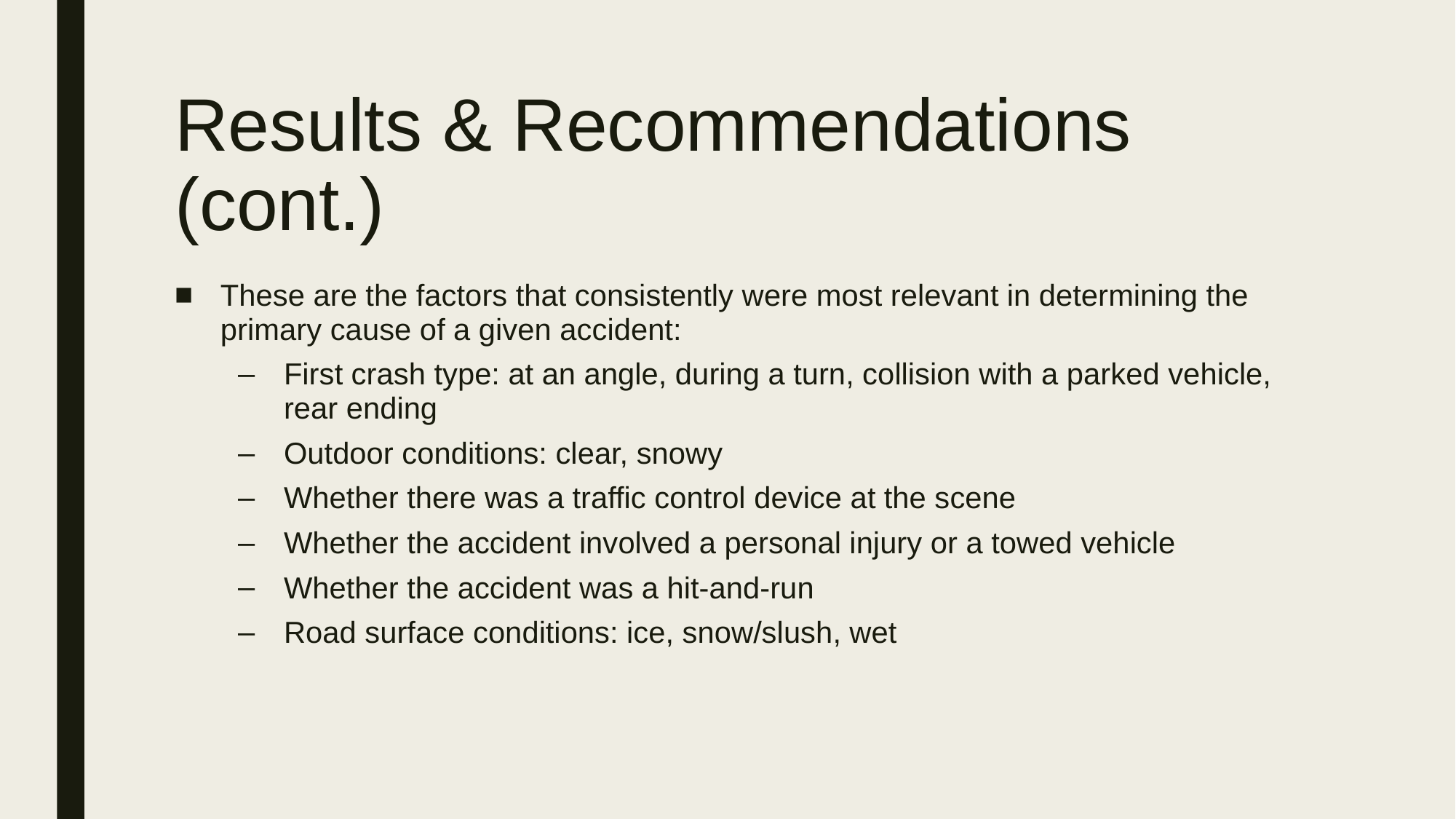

# Results & Recommendations (cont.)
These are the factors that consistently were most relevant in determining the primary cause of a given accident:
First crash type: at an angle, during a turn, collision with a parked vehicle, rear ending
Outdoor conditions: clear, snowy
Whether there was a traffic control device at the scene
Whether the accident involved a personal injury or a towed vehicle
Whether the accident was a hit-and-run
Road surface conditions: ice, snow/slush, wet